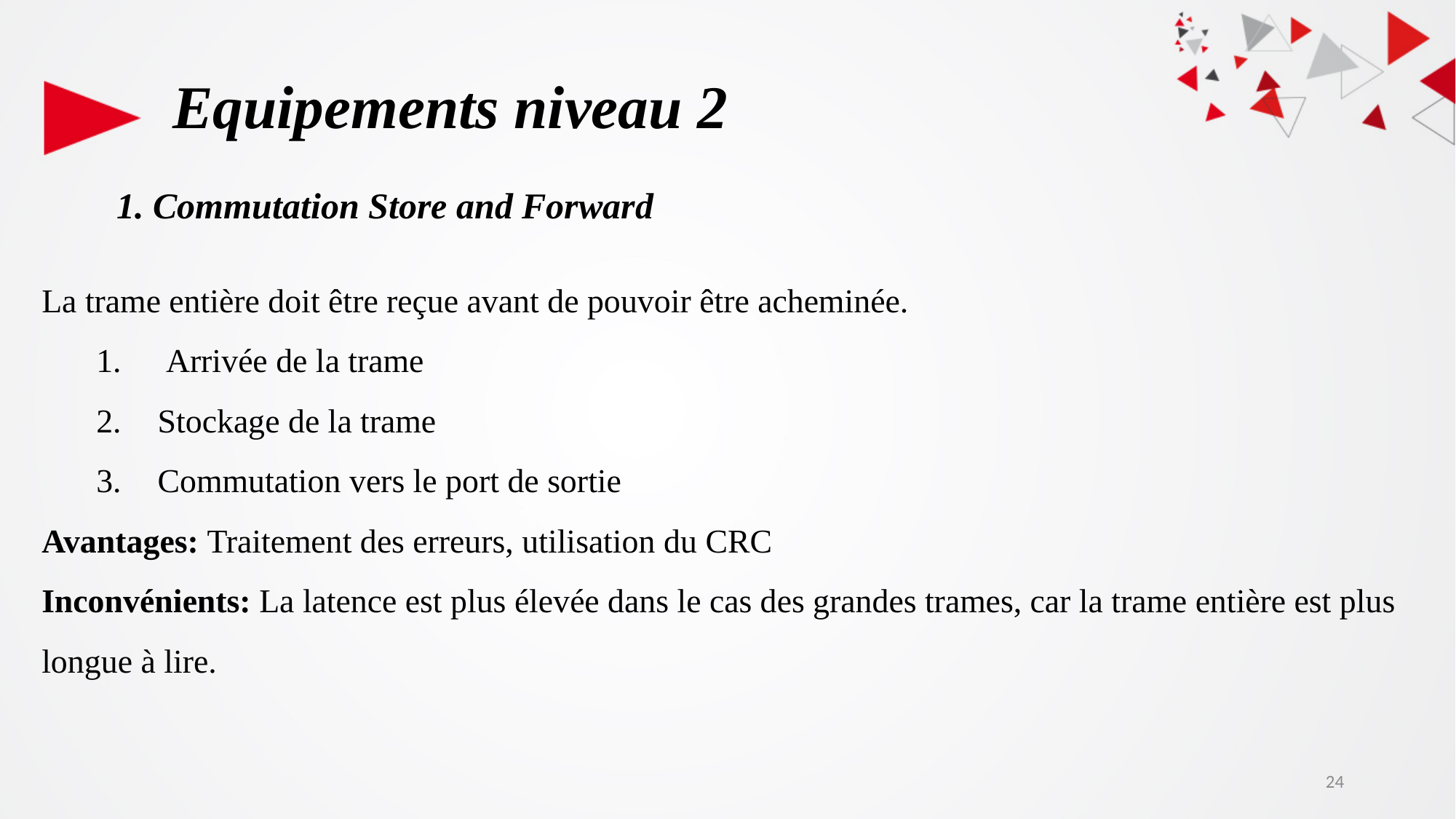

Equipements niveau 2
1. Commutation Store and Forward

La trame entière doit être reçue avant de pouvoir être acheminée.
 Arrivée de la trame
Stockage de la trame
Commutation vers le port de sortie
Avantages: Traitement des erreurs, utilisation du CRC
Inconvénients: La latence est plus élevée dans le cas des grandes trames, car la trame entière est plus longue à lire.
24